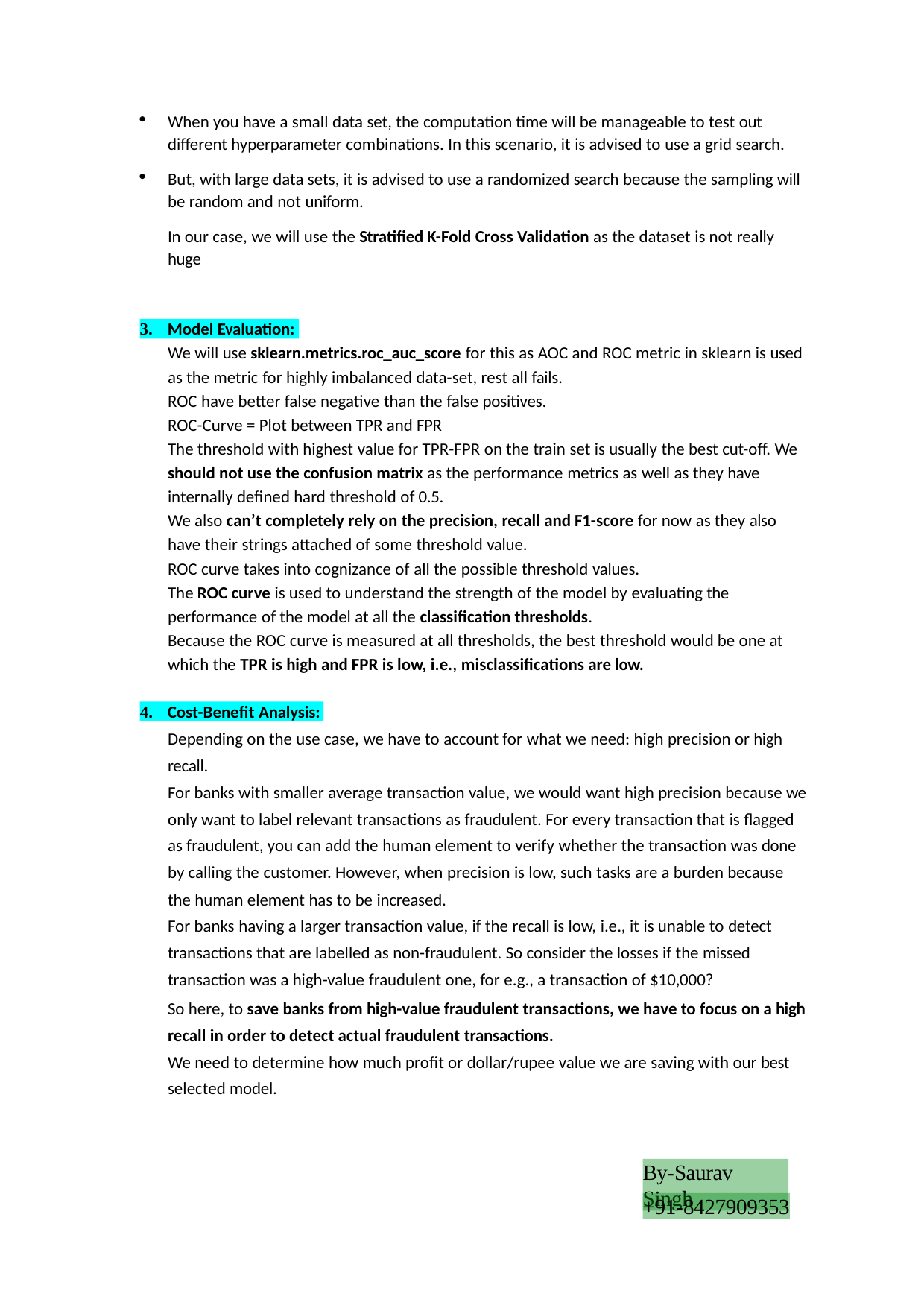

When you have a small data set, the computation time will be manageable to test out different hyperparameter combinations. In this scenario, it is advised to use a grid search.
But, with large data sets, it is advised to use a randomized search because the sampling will be random and not uniform.
In our case, we will use the Stratified K-Fold Cross Validation as the dataset is not really huge
3.  Model Evaluation:
We will use sklearn.metrics.roc_auc_score for this as AOC and ROC metric in sklearn is used as the metric for highly imbalanced data-set, rest all fails.
ROC have better false negative than the false positives. ROC-Curve = Plot between TPR and FPR
The threshold with highest value for TPR-FPR on the train set is usually the best cut-off. We should not use the confusion matrix as the performance metrics as well as they have internally defined hard threshold of 0.5.
We also can’t completely rely on the precision, recall and F1-score for now as they also have their strings attached of some threshold value.
ROC curve takes into cognizance of all the possible threshold values.
The ROC curve is used to understand the strength of the model by evaluating the performance of the model at all the classification thresholds.
Because the ROC curve is measured at all thresholds, the best threshold would be one at which the TPR is high and FPR is low, i.e., misclassifications are low.
4.  Cost-Benefit Analysis:
Depending on the use case, we have to account for what we need: high precision or high recall.
For banks with smaller average transaction value, we would want high precision because we only want to label relevant transactions as fraudulent. For every transaction that is flagged as fraudulent, you can add the human element to verify whether the transaction was done by calling the customer. However, when precision is low, such tasks are a burden because the human element has to be increased.
For banks having a larger transaction value, if the recall is low, i.e., it is unable to detect transactions that are labelled as non-fraudulent. So consider the losses if the missed transaction was a high-value fraudulent one, for e.g., a transaction of $10,000?
So here, to save banks from high-value fraudulent transactions, we have to focus on a high recall in order to detect actual fraudulent transactions.
We need to determine how much profit or dollar/rupee value we are saving with our best selected model.
By-Saurav Singh
+91-8427909353